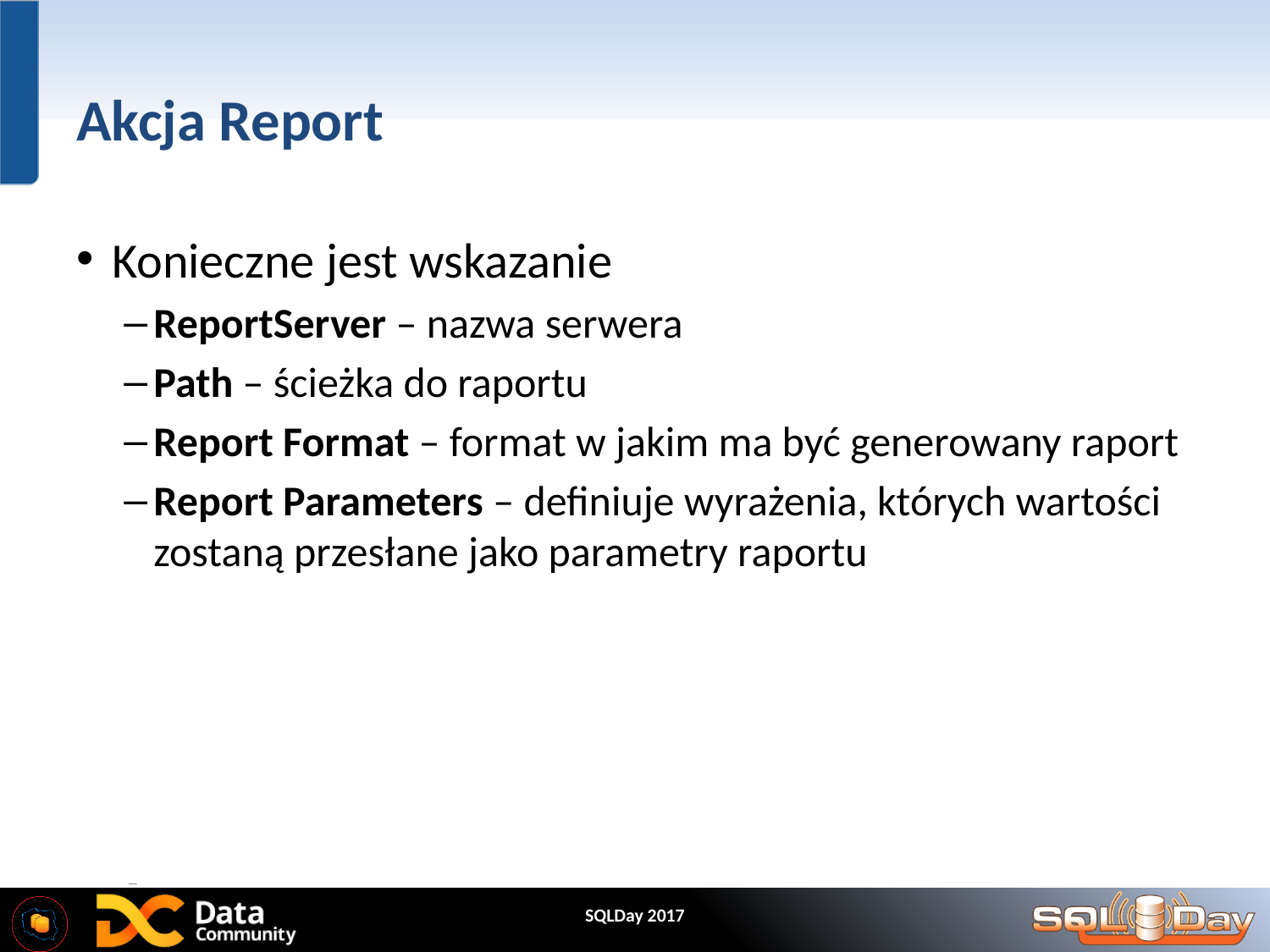

# Akcja Report
Konieczne jest wskazanie
ReportServer – nazwa serwera
Path – ścieżka do raportu
Report Format – format w jakim ma być generowany raport
Report Parameters – definiuje wyrażenia, których wartości zostaną przesłane jako parametry raportu